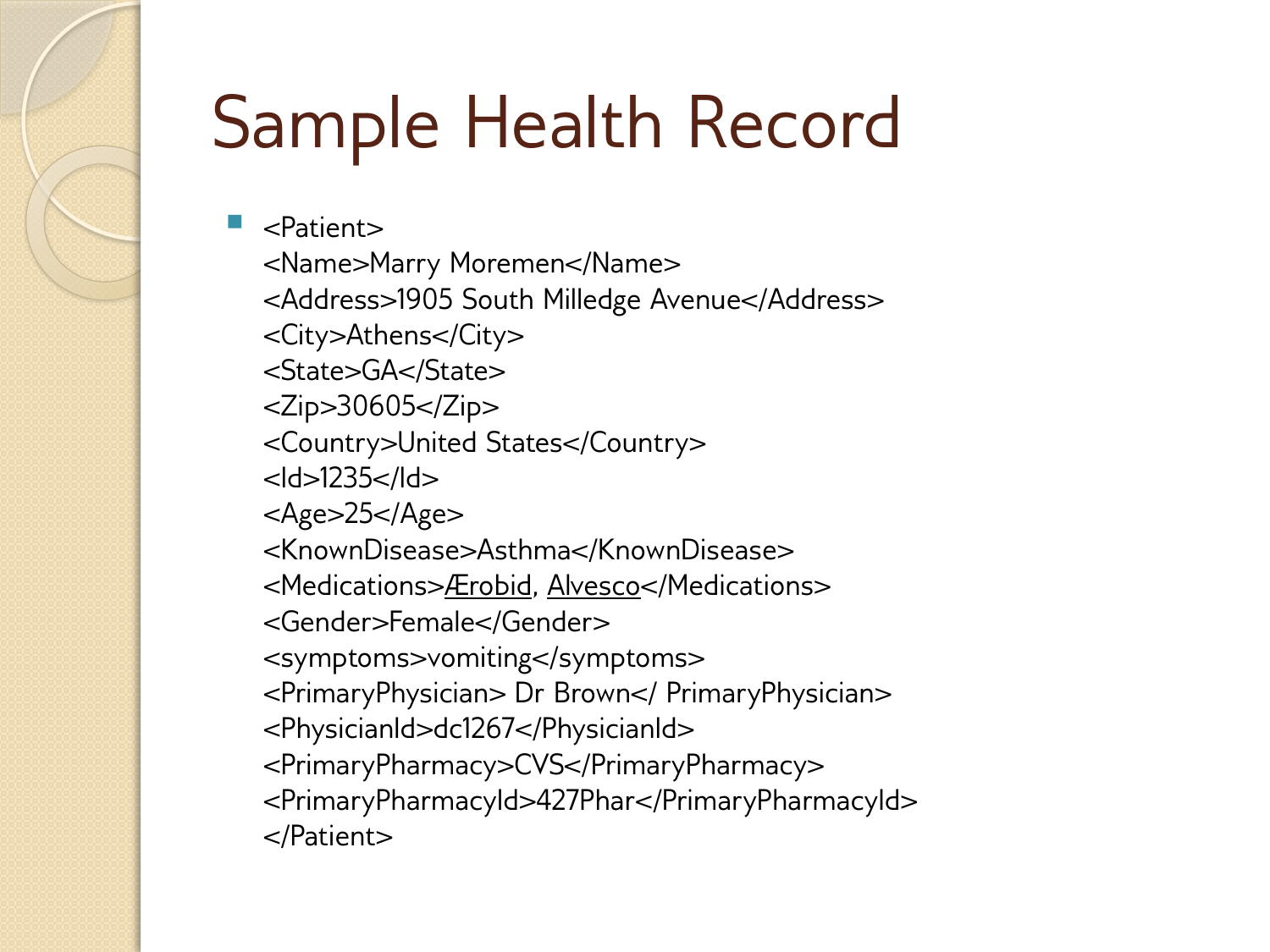

# Sample Health Record
<Patient>
	<Name>Marry Moremen</Name>
<Address>1905 South Milledge Avenue</Address>
<City>Athens</City>
<State>GA</State>
<Zip>30605</Zip>
<Country>United States</Country>
<Id>1235</Id>
<Age>25</Age>
<KnownDisease>Asthma</KnownDisease>
<Medications>Aerobid, Alvesco</Medications>
<Gender>Female</Gender>
<symptoms>vomiting</symptoms>
<PrimaryPhysician> Dr Brown</ PrimaryPhysician>
<PhysicianId>dc1267</PhysicianId>
<PrimaryPharmacy>CVS</PrimaryPharmacy>
<PrimaryPharmacyId>427Phar</PrimaryPharmacyId>
	</Patient>